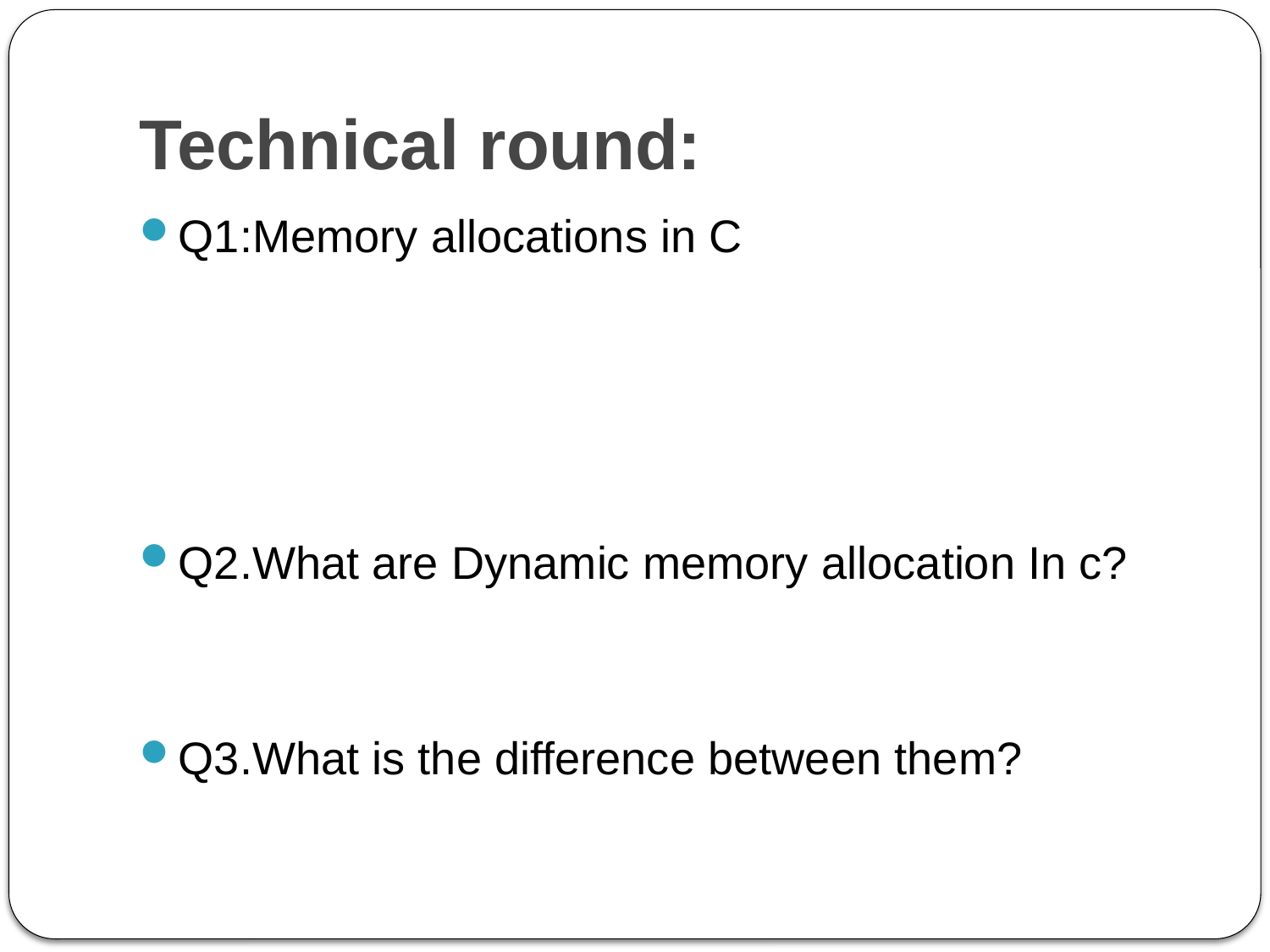

# Technical round:
Q1:Memory allocations in C

Q2.What are Dynamic memory allocation In c?

Q3.What is the difference between them?